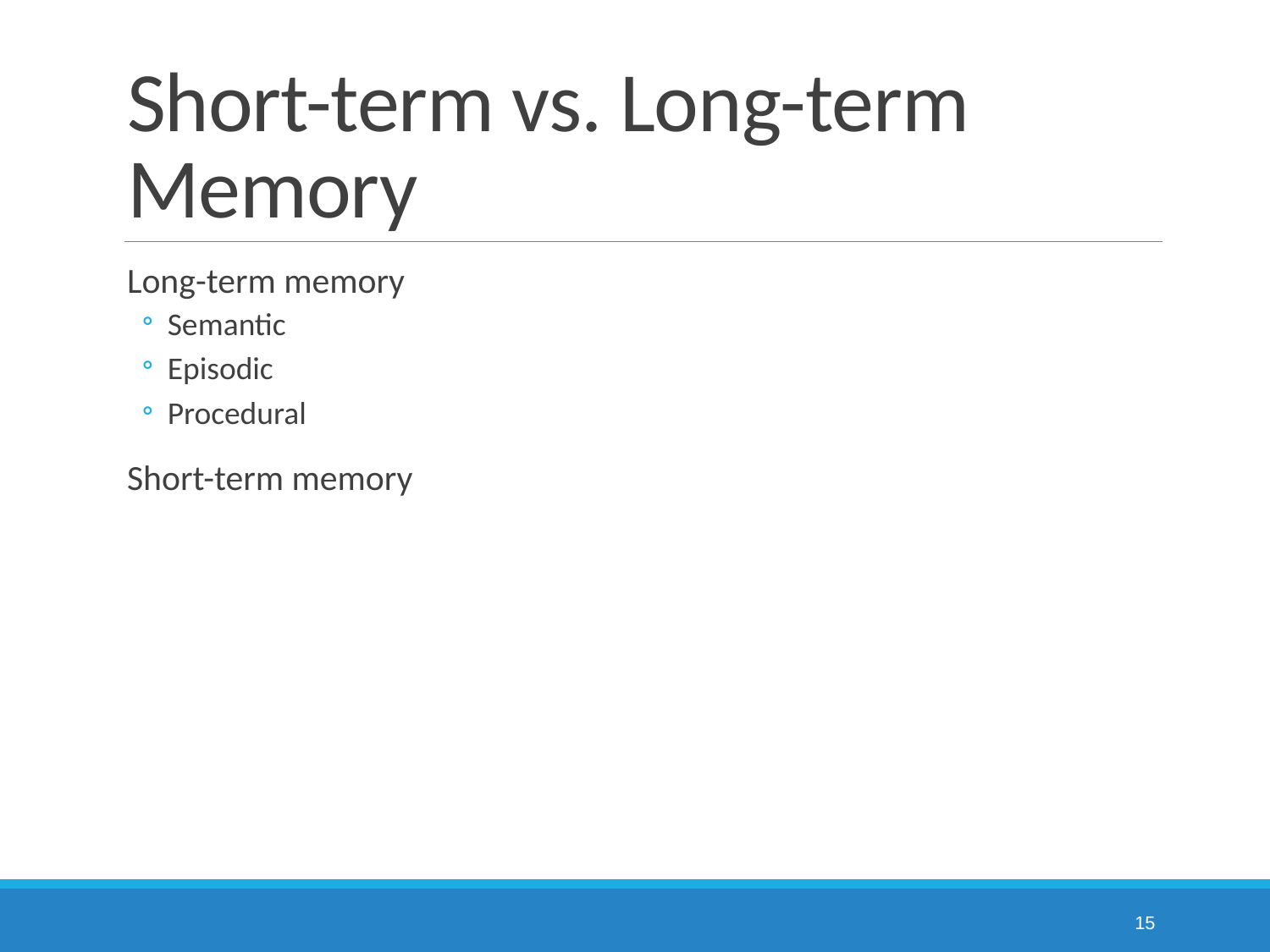

# Short-term vs. Long-term Memory
Long-term memory
Semantic
Episodic
Procedural
Short-term memory
15